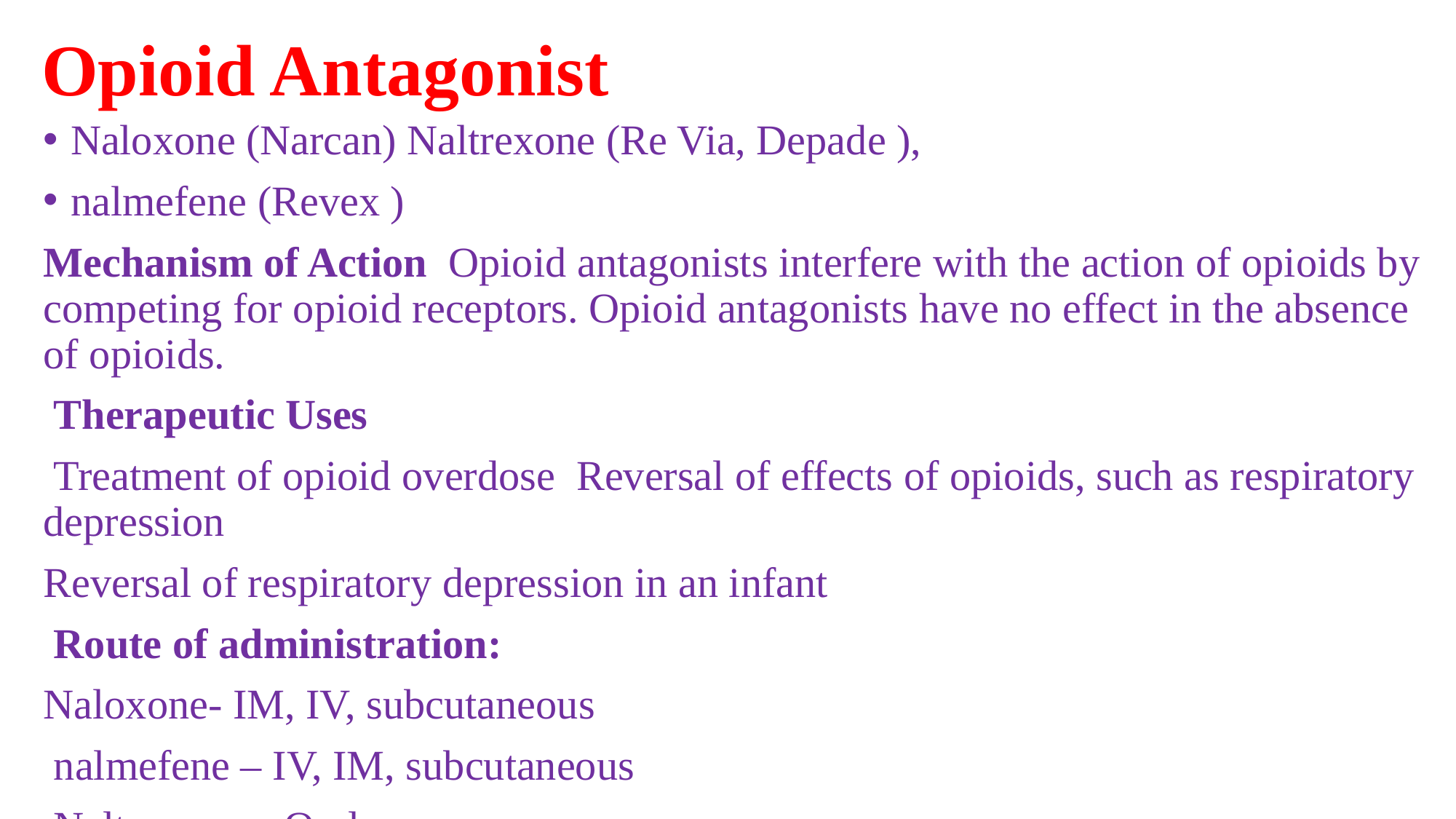

# Opioid Antagonist
Naloxone (Narcan) Naltrexone (Re Via, Depade ),
nalmefene (Revex )
Mechanism of Action  Opioid antagonists interfere with the action of opioids by competing for opioid receptors. Opioid antagonists have no effect in the absence of opioids.
 Therapeutic Uses
 Treatment of opioid overdose  Reversal of effects of opioids, such as respiratory depression
Reversal of respiratory depression in an infant
 Route of administration:
Naloxone- IM, IV, subcutaneous
 nalmefene – IV, IM, subcutaneous
 Naltrexone – Oral